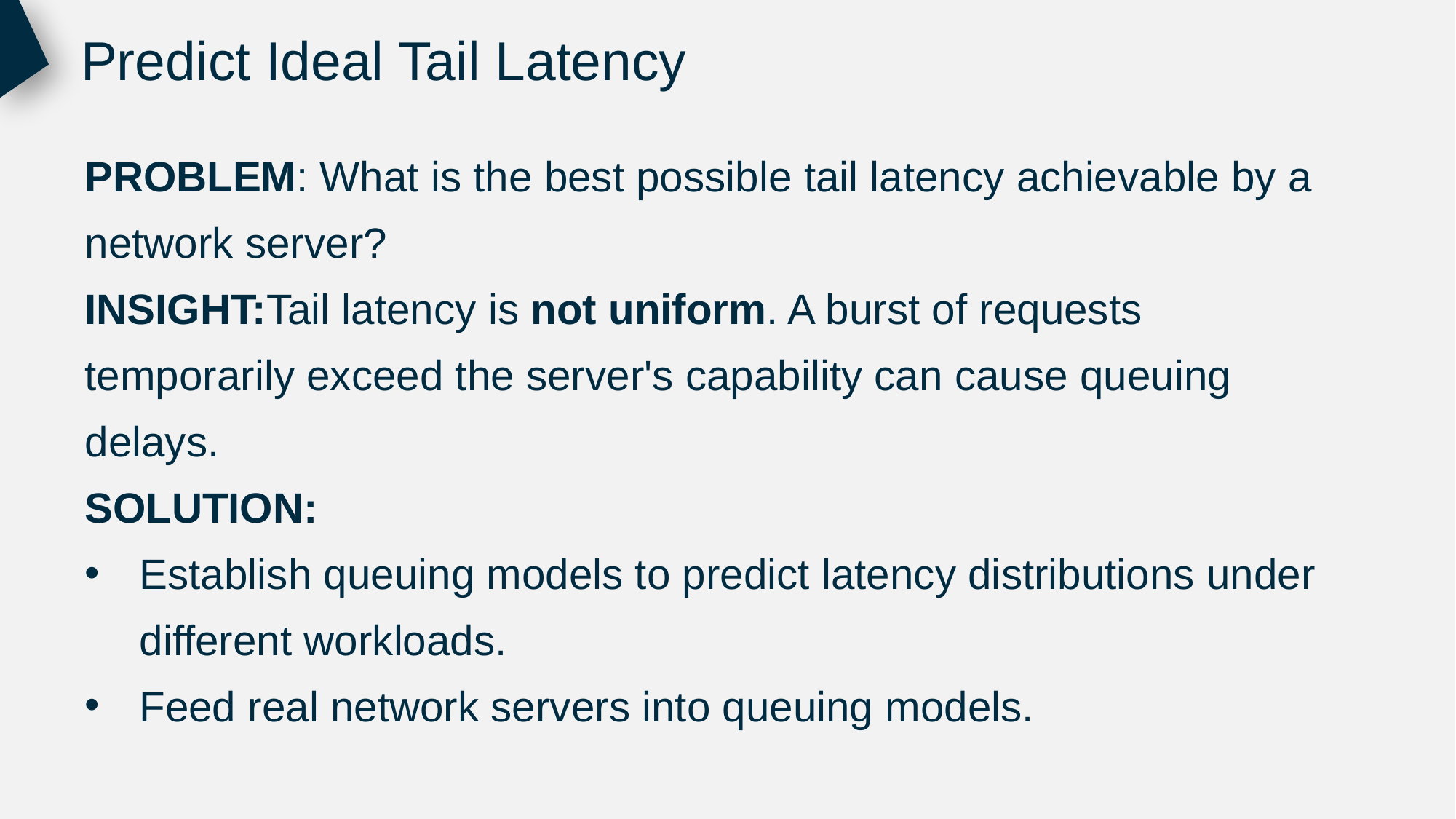

Predict Ideal Tail Latency
PROBLEM: What is the best possible tail latency achievable by a network server?
INSIGHT:Tail latency is not uniform. A burst of requests temporarily exceed the server's capability can cause queuing delays.
SOLUTION:
Establish queuing models to predict latency distributions under different workloads.
Feed real network servers into queuing models.